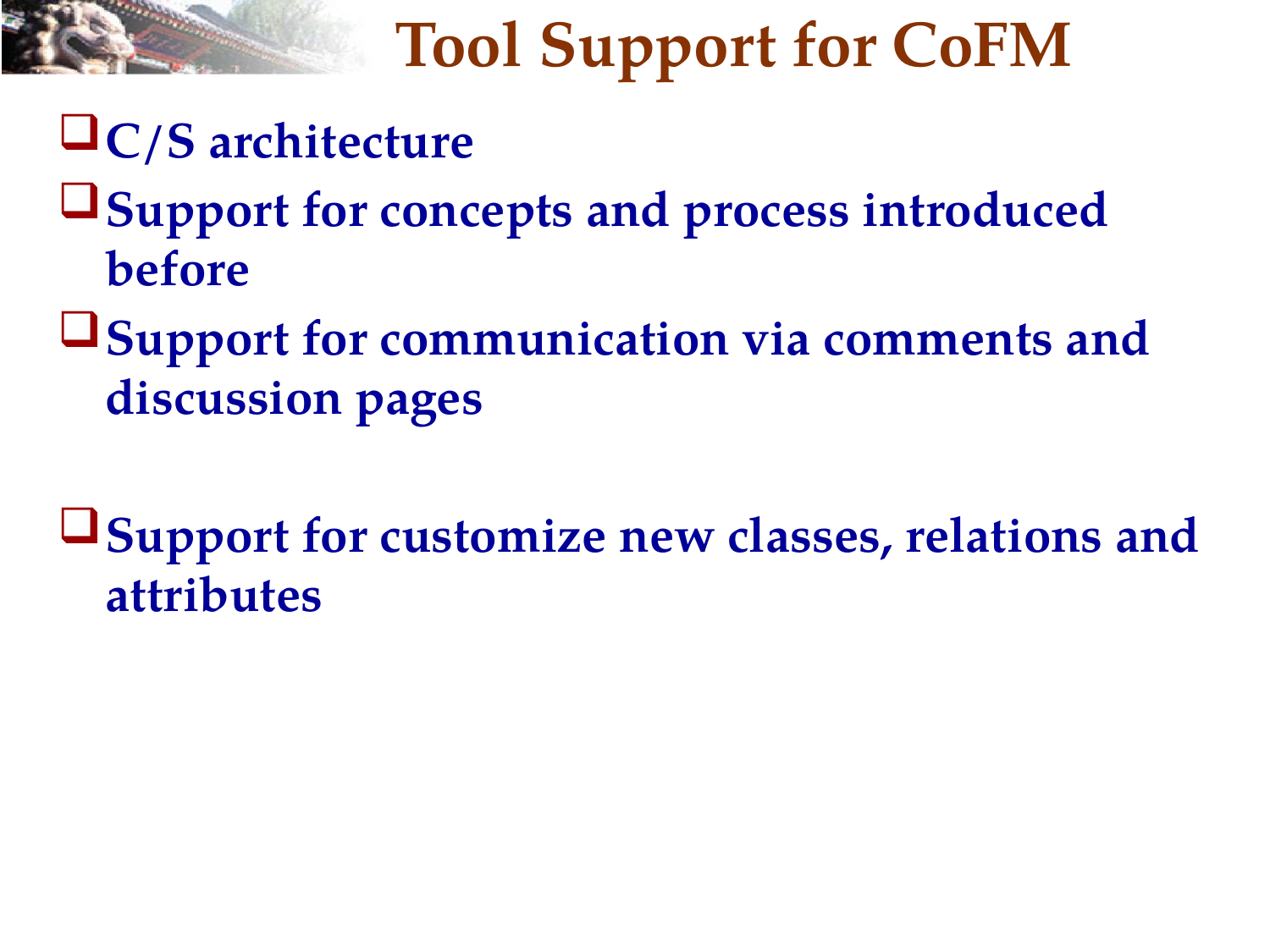

# Tool Support for CoFM
C/S architecture
Support for concepts and process introduced before
Support for communication via comments and discussion pages

Support for customize new classes, relations and attributes